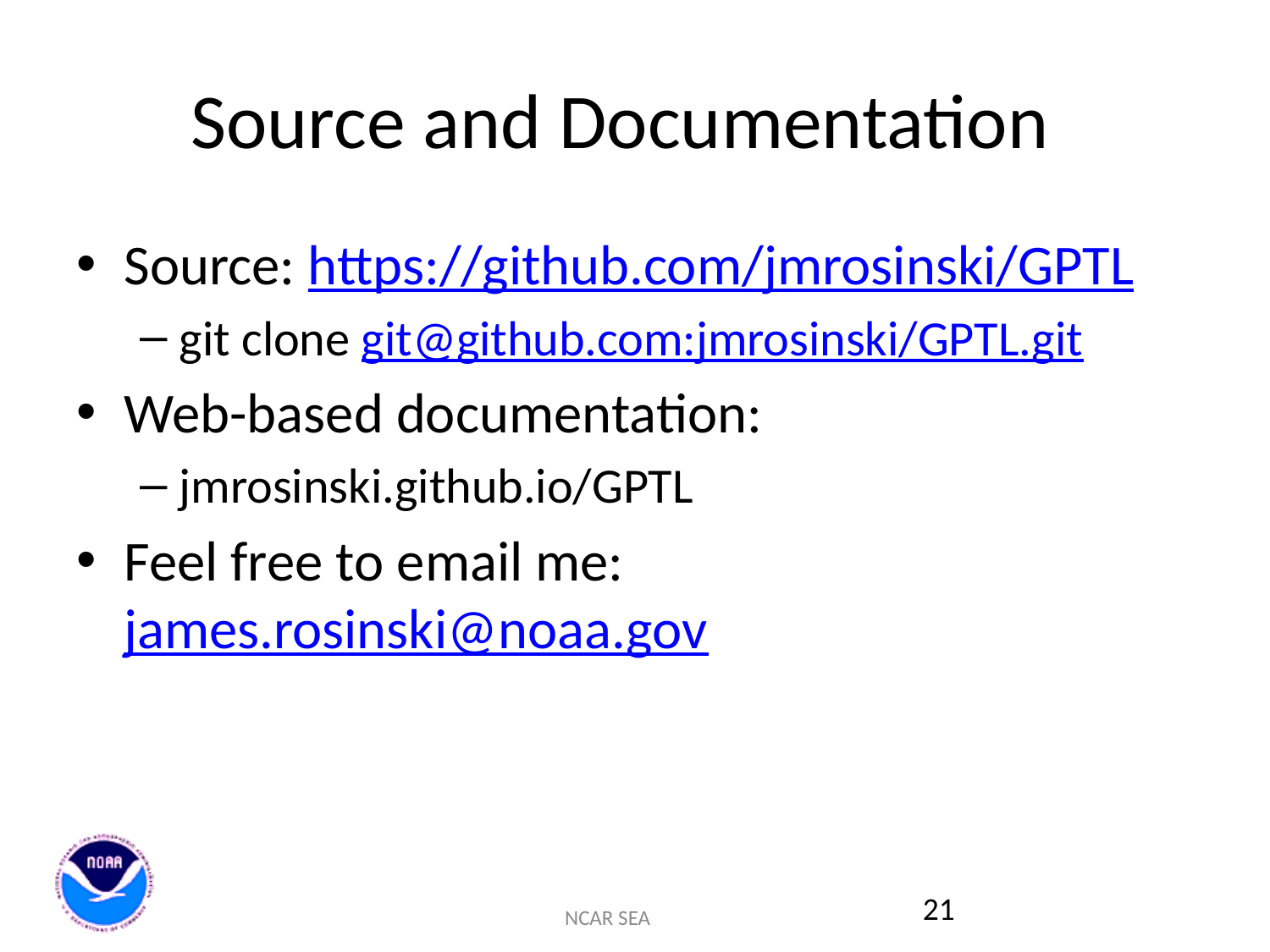

# Source and Documentation
Source: https://github.com/jmrosinski/GPTL
git clone git@github.com:jmrosinski/GPTL.git
Web-based documentation:
jmrosinski.github.io/GPTL
Feel free to email me: james.rosinski@noaa.gov

21
NCAR SEA